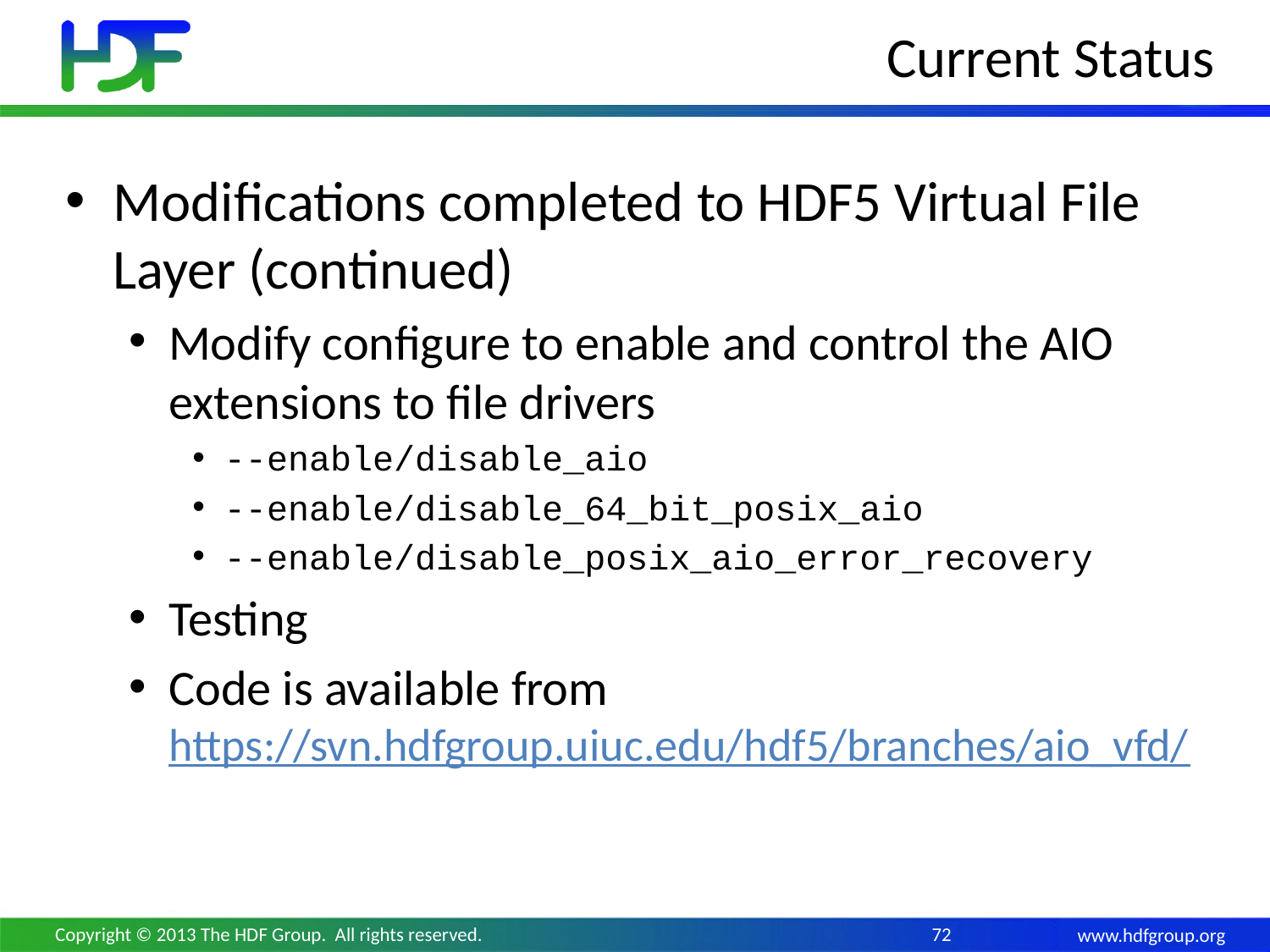

# Current Status
Modifications completed to HDF5 Virtual File Layer (continued)
Modify configure to enable and control the AIO extensions to file drivers
--enable/disable_aio
--enable/disable_64_bit_posix_aio
--enable/disable_posix_aio_error_recovery
Testing
Code is available from  https://svn.hdfgroup.uiuc.edu/hdf5/branches/aio_vfd/

Copyright © 2013 The HDF Group.  All rights reserved.
72